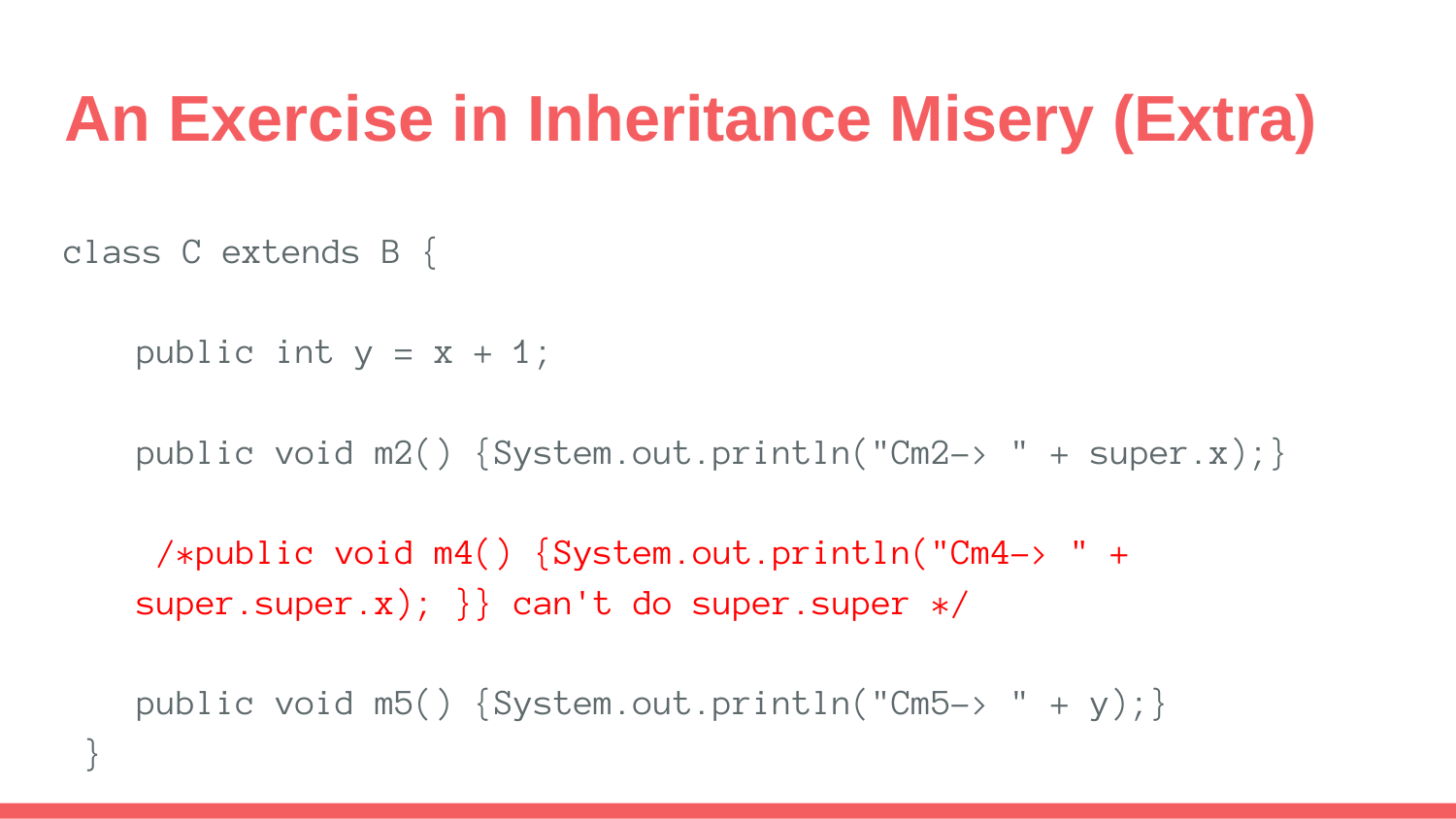

# An Exercise in Inheritance Misery (Extra)

class C extends B {

public int y = x + 1;

public void m2() {System.out.println("Cm2-> " + super.x);}

 /*public void m4() {System.out.println("Cm4-> " + super.super.x); }} can't do super.super */

public void m5() {System.out.println("Cm5-> " + y);}
 }